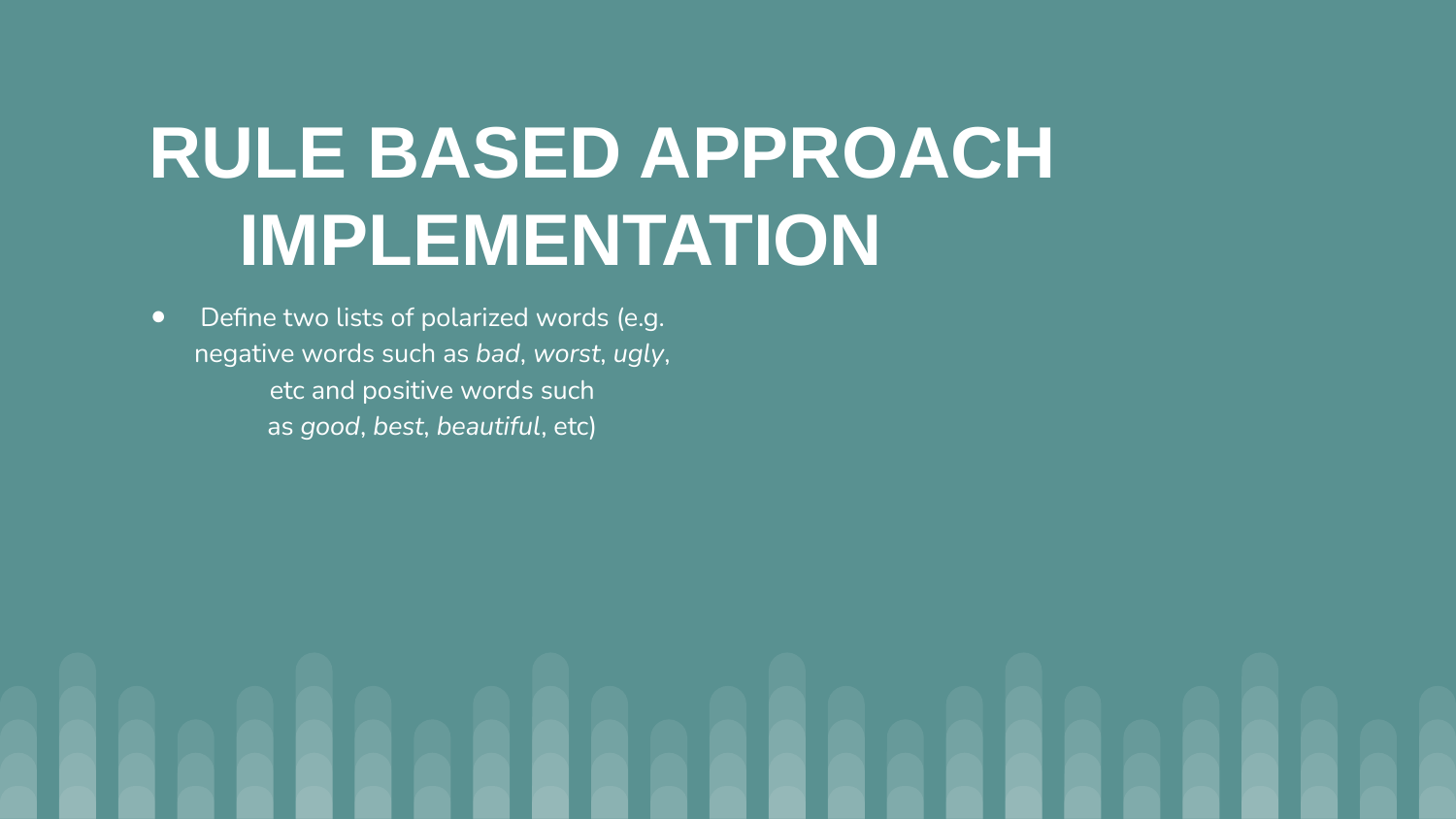

# RULE BASED APPROACH IMPLEMENTATION
Define two lists of polarized words (e.g. negative words such as bad, worst, ugly, etc and positive words such as good, best, beautiful, etc)